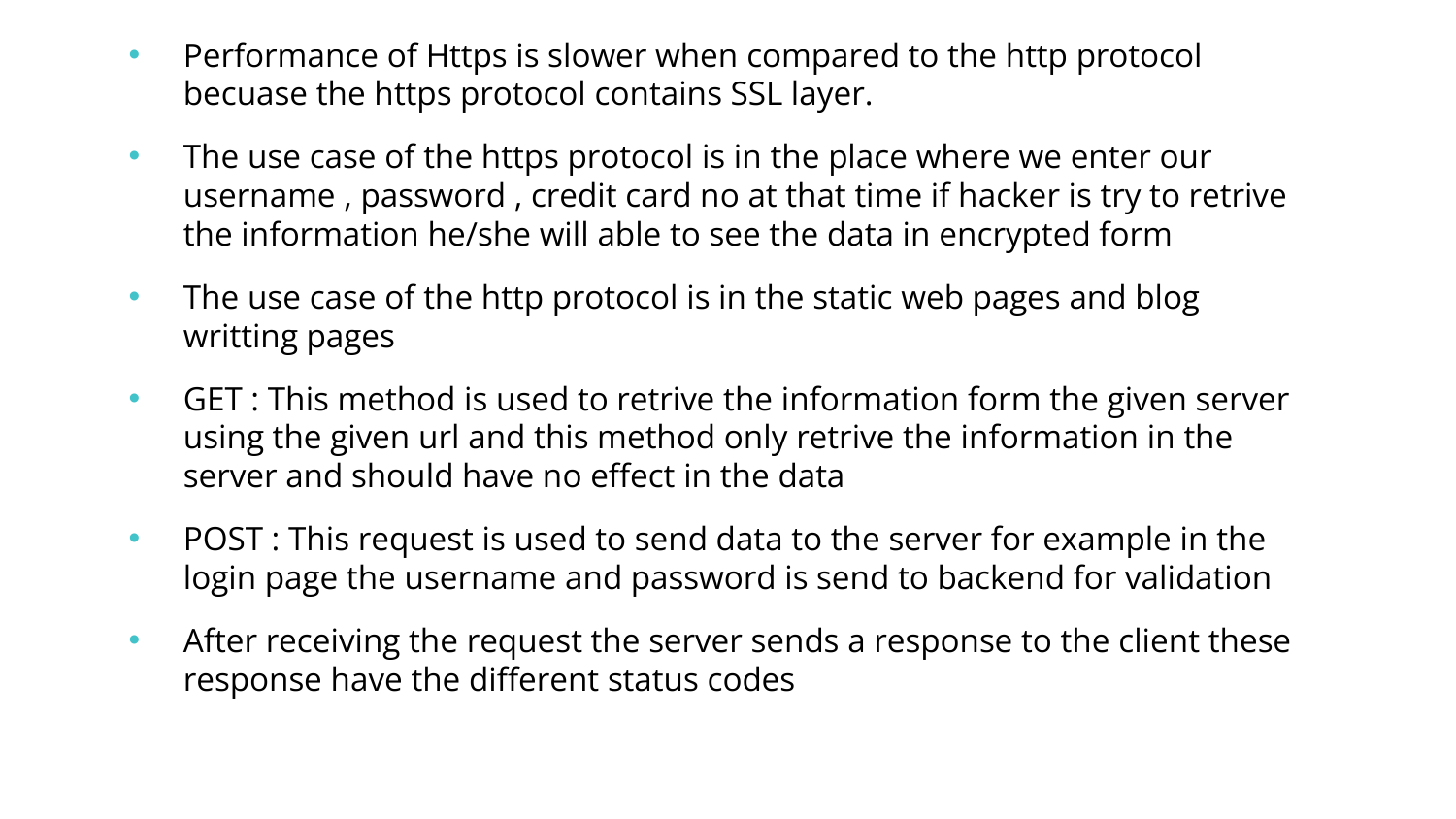

Performance of Https is slower when compared to the http protocol becuase the https protocol contains SSL layer.
The use case of the https protocol is in the place where we enter our username , password , credit card no at that time if hacker is try to retrive the information he/she will able to see the data in encrypted form
The use case of the http protocol is in the static web pages and blog writting pages
GET : This method is used to retrive the information form the given server using the given url and this method only retrive the information in the server and should have no effect in the data
POST : This request is used to send data to the server for example in the login page the username and password is send to backend for validation
After receiving the request the server sends a response to the client these response have the different status codes